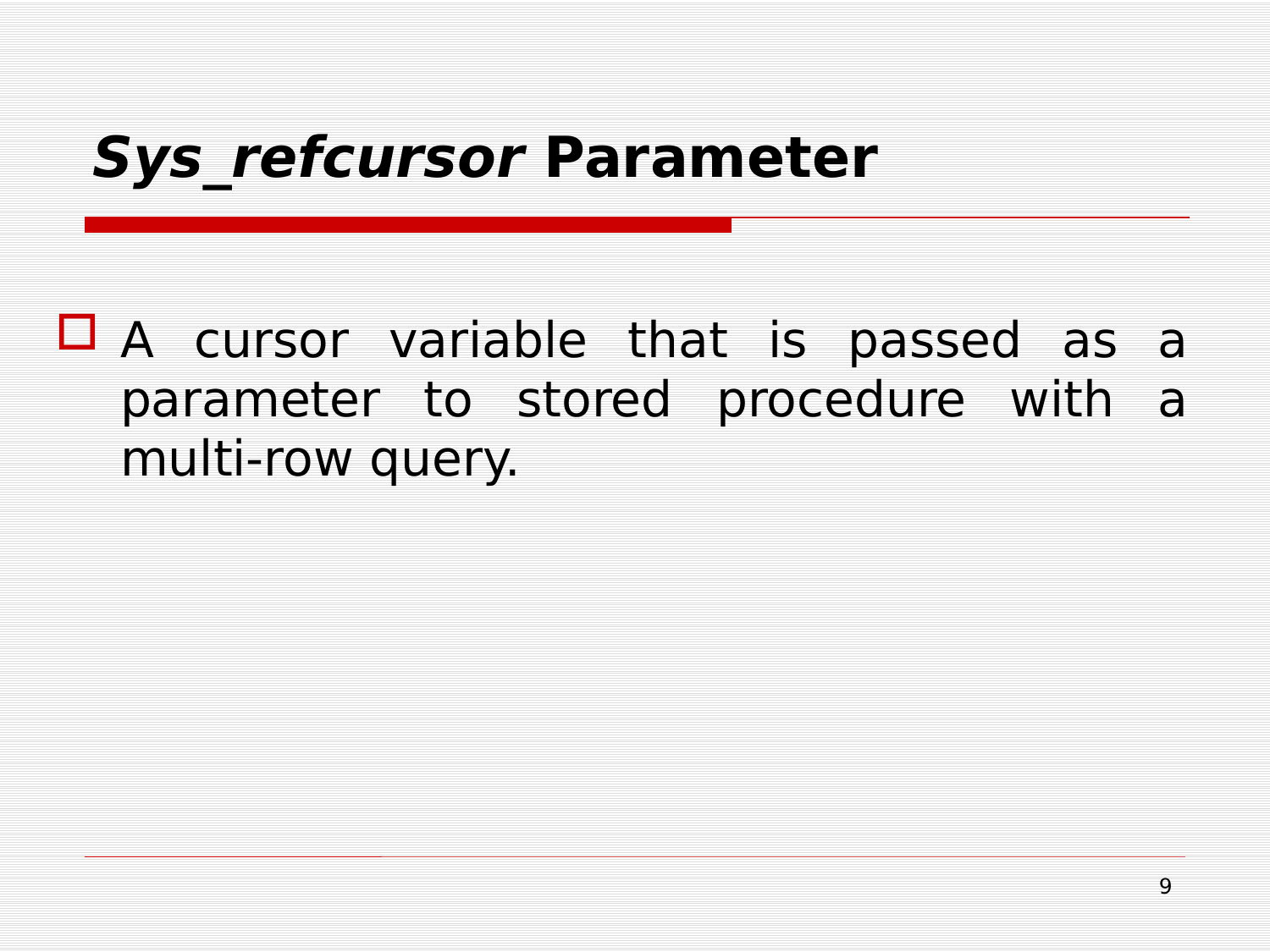

# Sys_refcursor Parameter

A cursor variable that is passed as a parameter to stored procedure with a multi-row query.

9